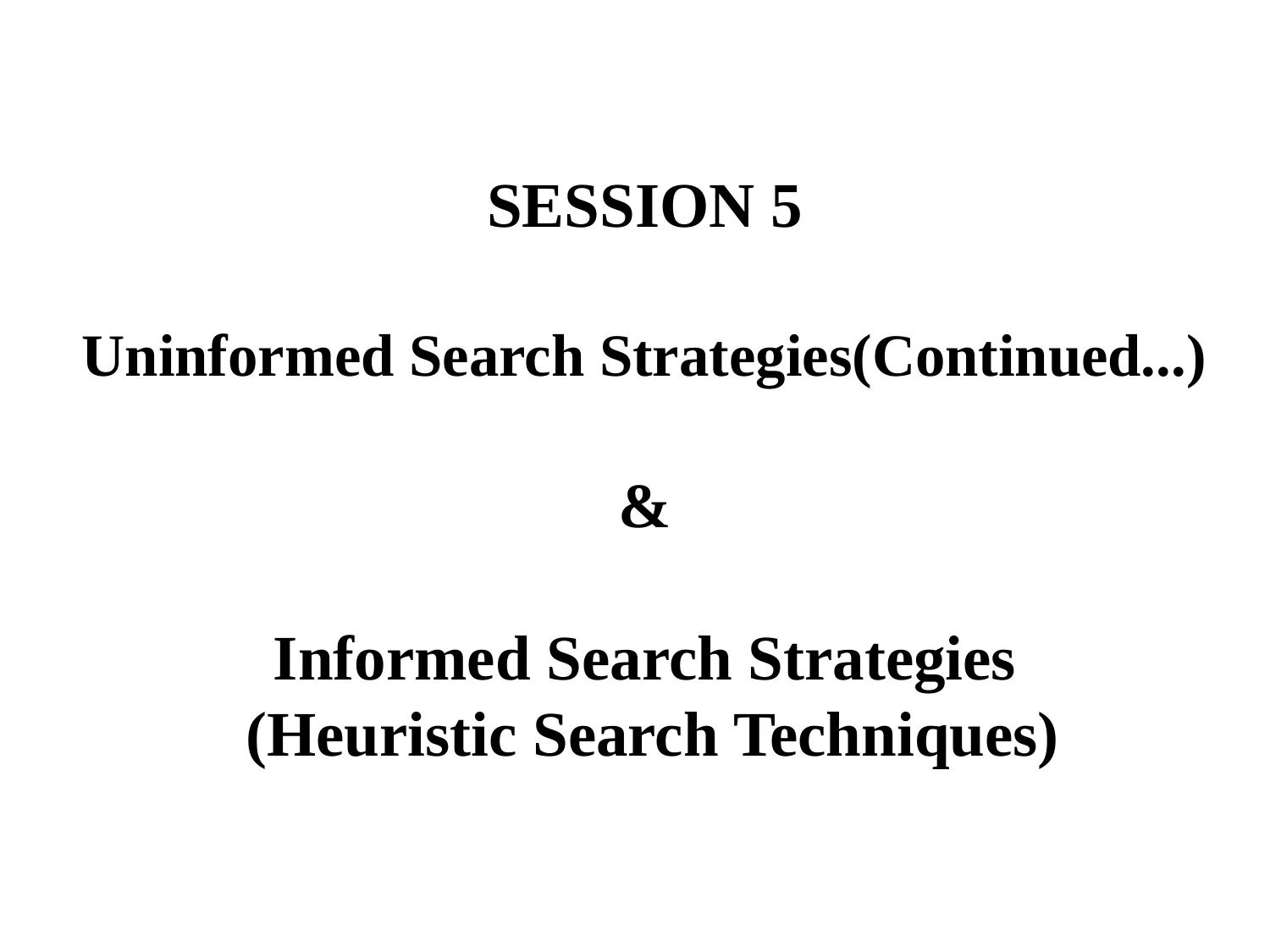

# SESSION 5 Uninformed Search Strategies(Continued...) & Informed Search Strategies (Heuristic Search Techniques)